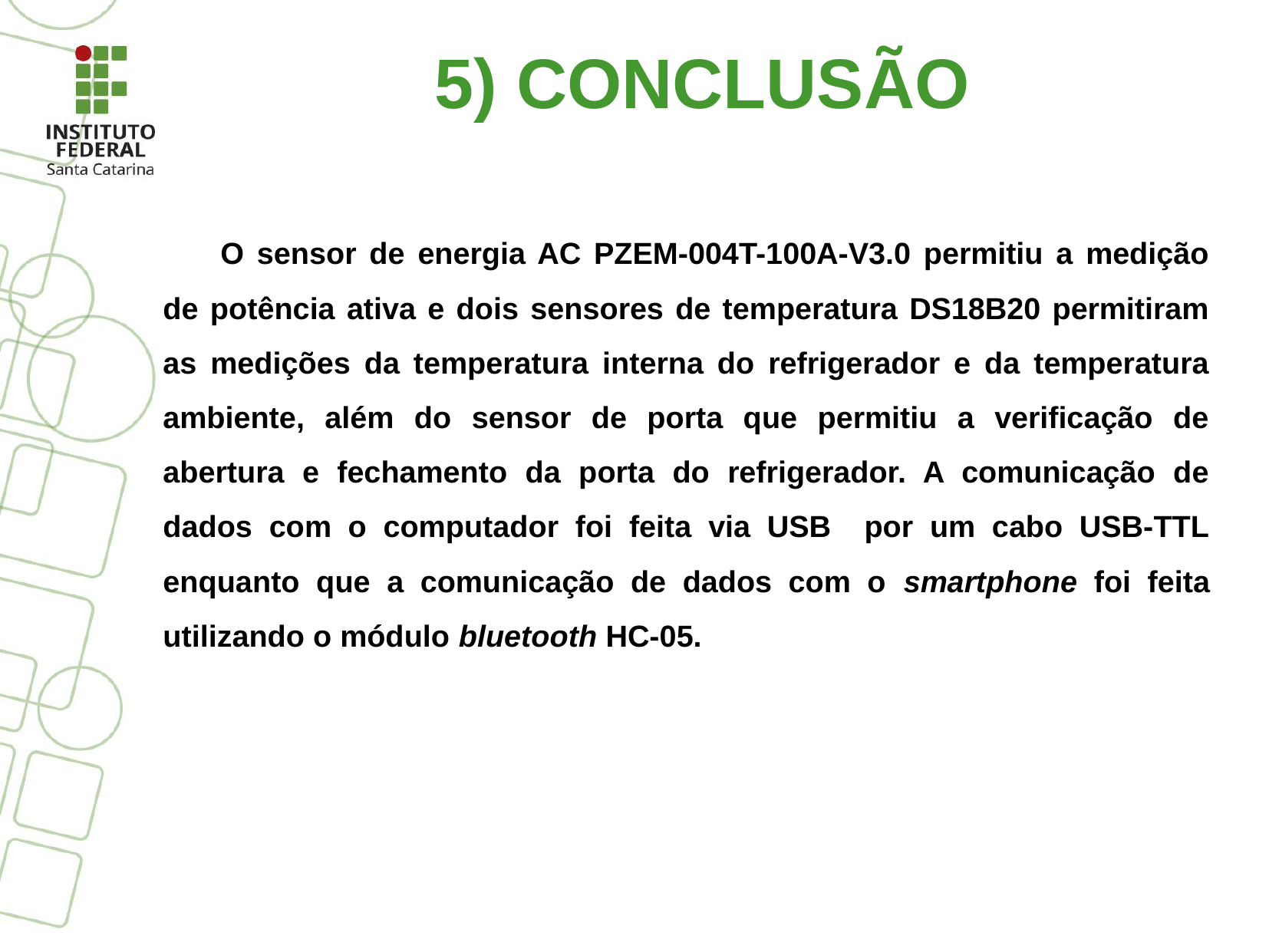

5) CONCLUSÃO

O sensor de energia AC PZEM-004T-100A-V3.0 permitiu a medição de potência ativa e dois sensores de temperatura DS18B20 permitiram as medições da temperatura interna do refrigerador e da temperatura ambiente, além do sensor de porta que permitiu a verificação de abertura e fechamento da porta do refrigerador. A comunicação de dados com o computador foi feita via USB  por um cabo USB-TTL enquanto que a comunicação de dados com o smartphone foi feita utilizando o módulo bluetooth HC-05.